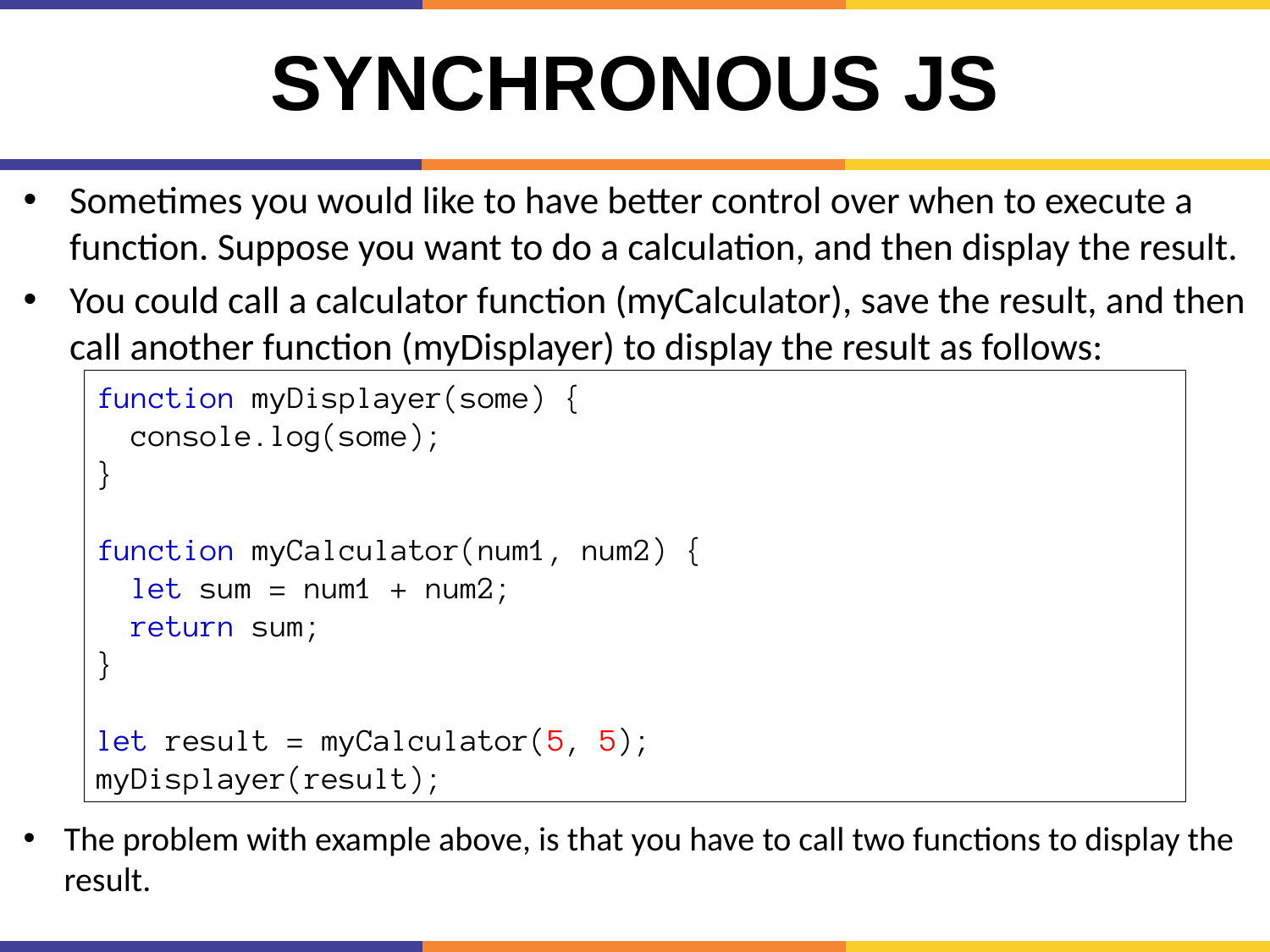

# Synchronous JS
Sometimes you would like to have better control over when to execute a function. Suppose you want to do a calculation, and then display the result.
You could call a calculator function (myCalculator), save the result, and then call another function (myDisplayer) to display the result as follows:
function myDisplayer(some) {
  console.log(some);
}
function myCalculator(num1, num2) {
  let sum = num1 + num2;
  return sum;
}
let result = myCalculator(5, 5);
myDisplayer(result);
The problem with example above, is that you have to call two functions to display the result.